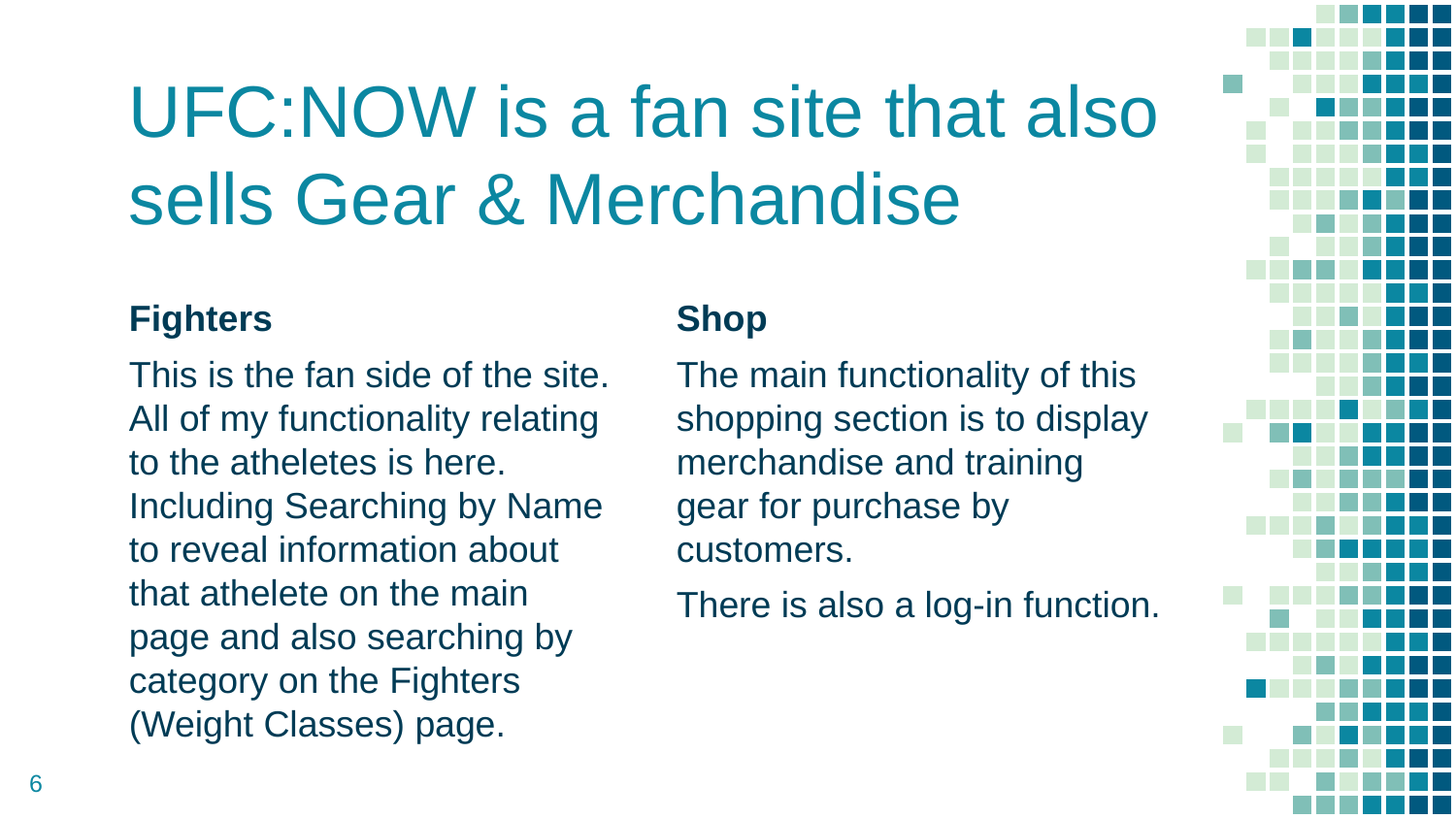

# UFC:NOW is a fan site that also sells Gear & Merchandise
Fighters
This is the fan side of the site. All of my functionality relating to the atheletes is here. Including Searching by Name to reveal information about that athelete on the main page and also searching by category on the Fighters (Weight Classes) page.
Shop
The main functionality of this shopping section is to display merchandise and training gear for purchase by customers.
There is also a log-in function.
6